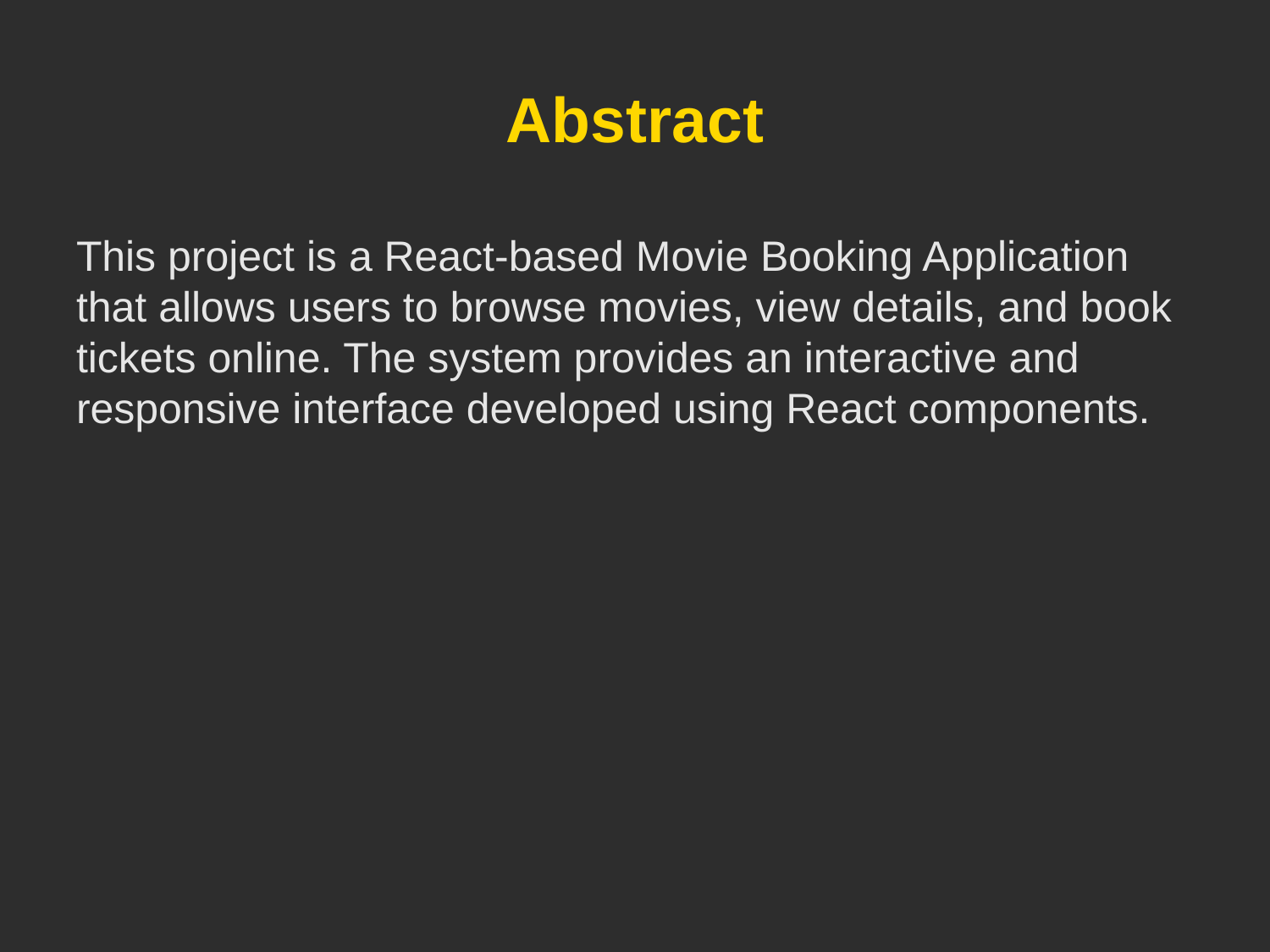

# Abstract
This project is a React-based Movie Booking Application that allows users to browse movies, view details, and book tickets online. The system provides an interactive and responsive interface developed using React components.